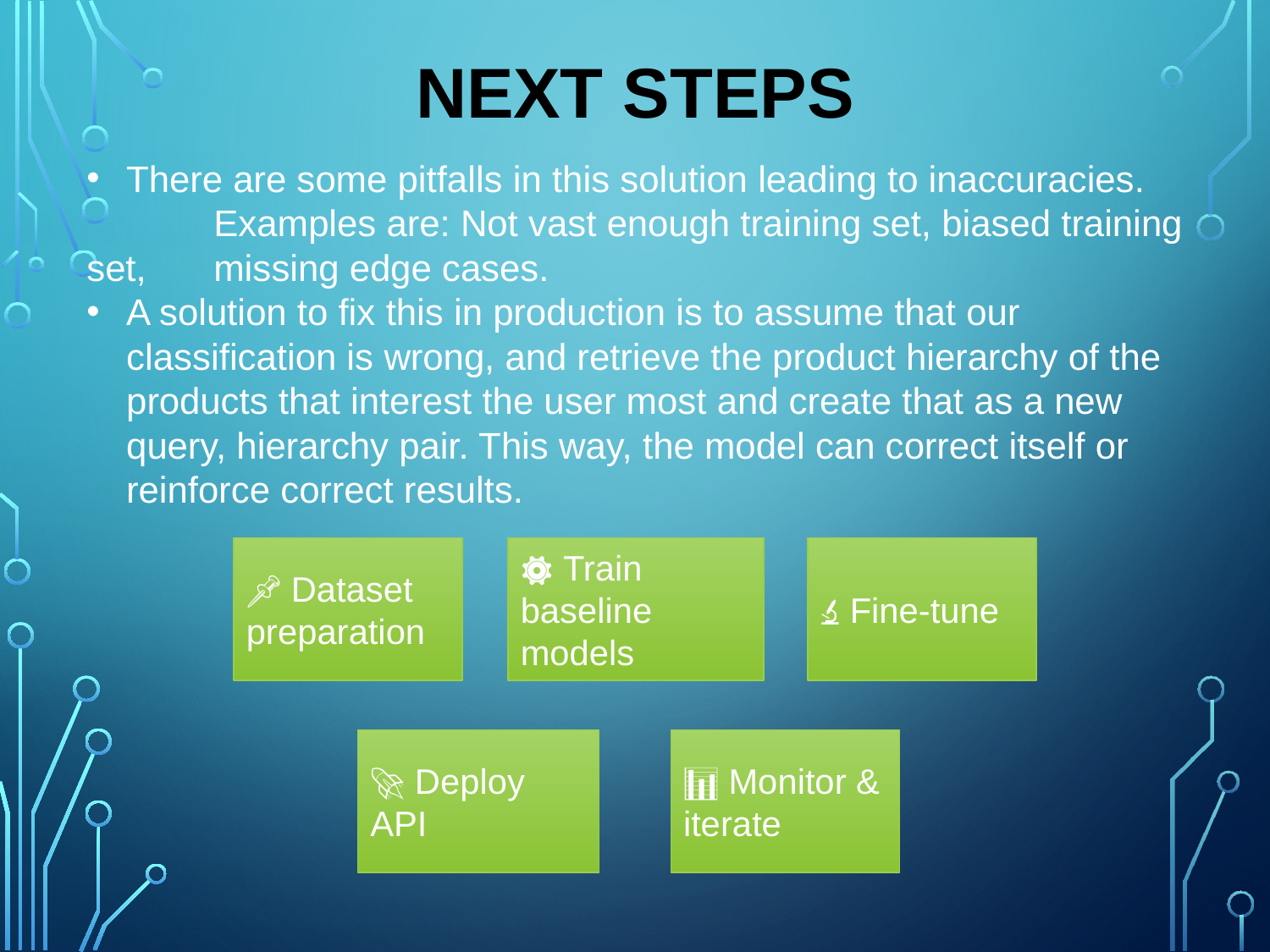

# Next Steps
There are some pitfalls in this solution leading to inaccuracies.
	Examples are: Not vast enough training set, biased training set, 	missing edge cases.
A solution to fix this in production is to assume that our classification is wrong, and retrieve the product hierarchy of the products that interest the user most and create that as a new query, hierarchy pair. This way, the model can correct itself or reinforce correct results.
📌 Dataset preparation
⚙️ Train baseline models
🔬 Fine-tune
🚀 Deploy API
📊 Monitor & iterate